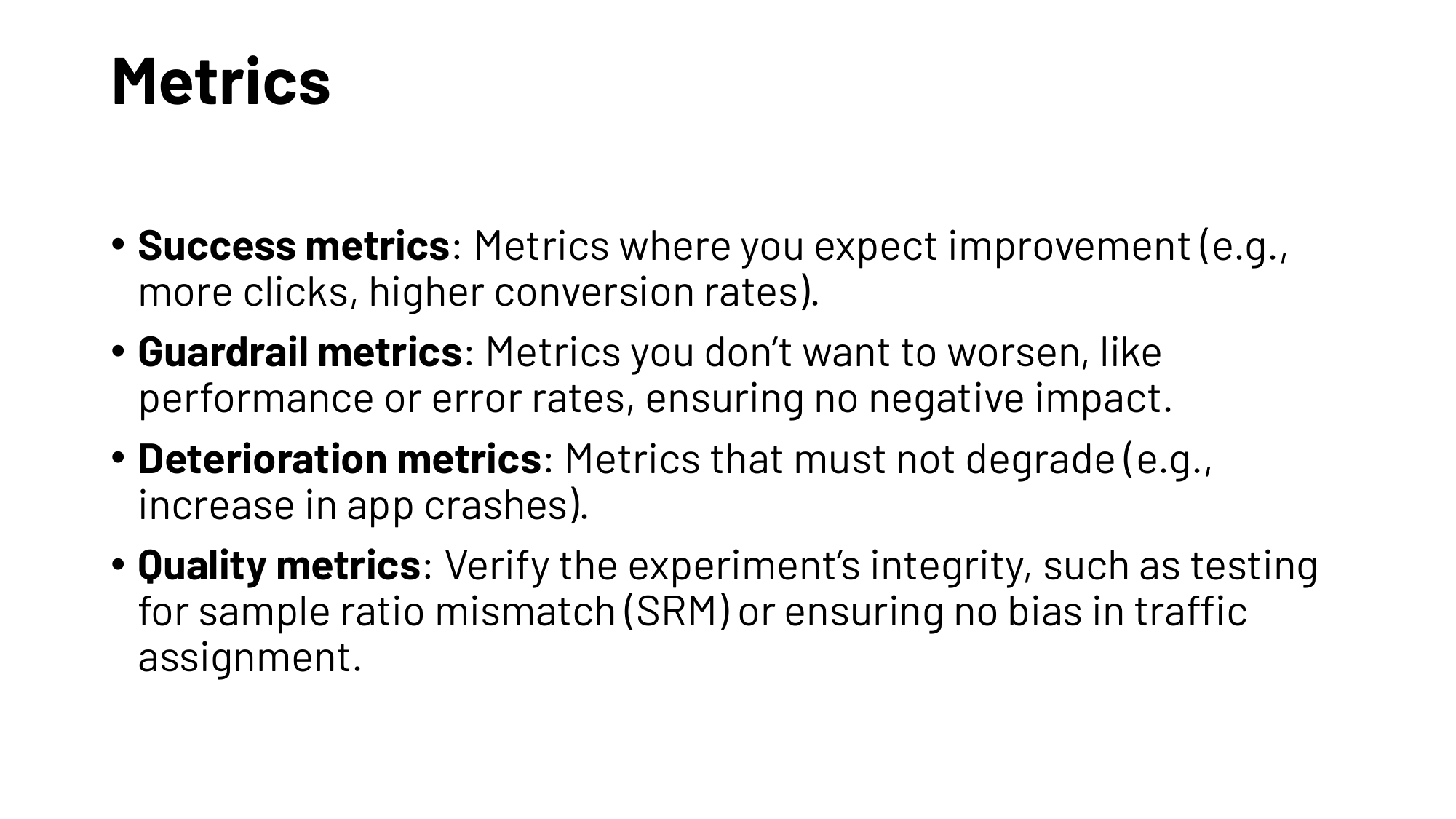

# Metrics
Success metrics: Metrics where you expect improvement (e.g., more clicks, higher conversion rates).
Guardrail metrics: Metrics you don’t want to worsen, like performance or error rates, ensuring no negative impact.
Deterioration metrics: Metrics that must not degrade (e.g., increase in app crashes).
Quality metrics: Verify the experiment’s integrity, such as testing for sample ratio mismatch (SRM) or ensuring no bias in traffic assignment.